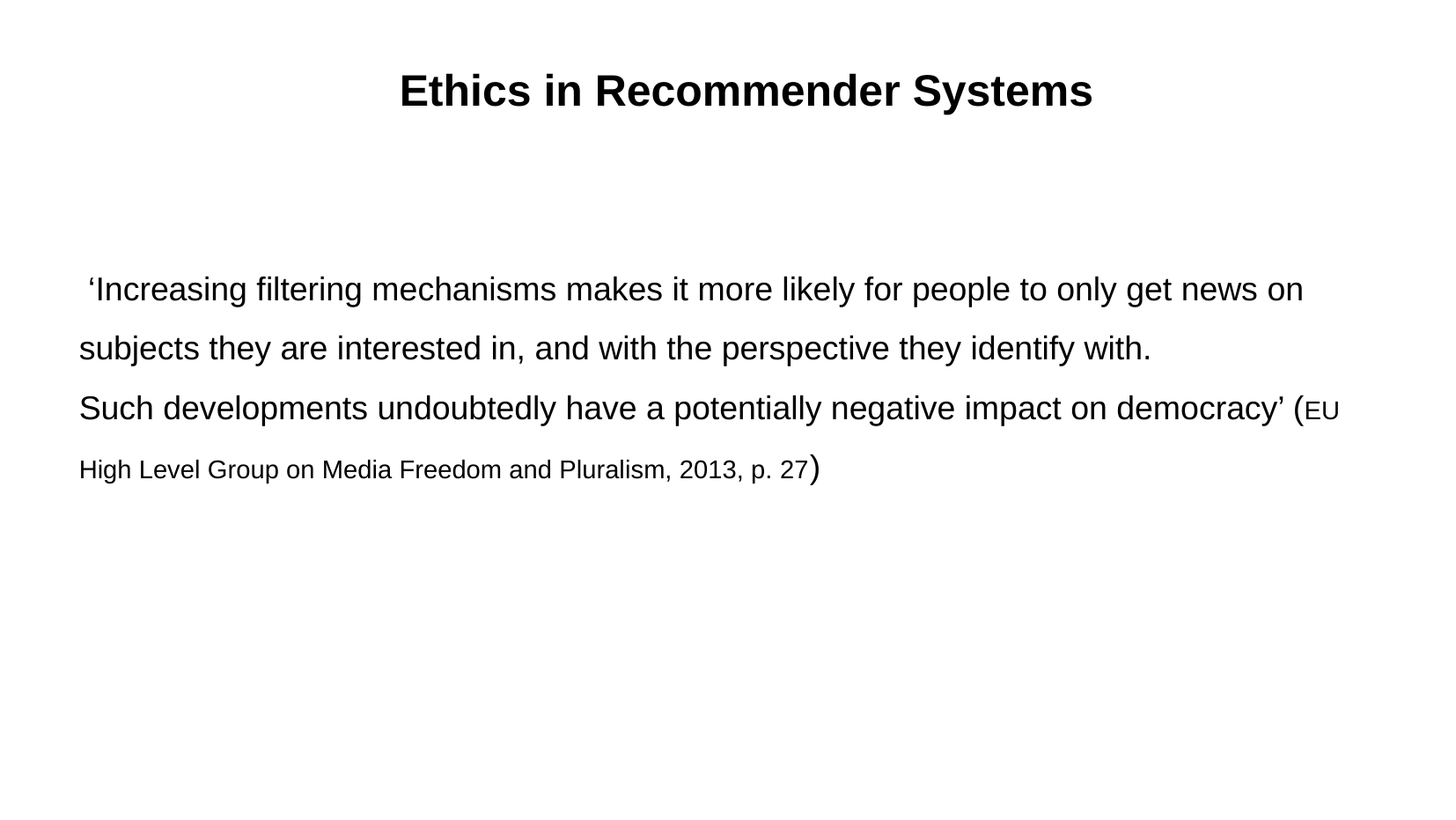

Ethics in Recommender Systems
 ‘Increasing filtering mechanisms makes it more likely for people to only get news on subjects they are interested in, and with the perspective they identify with.
Such developments undoubtedly have a potentially negative impact on democracy’ (EU High Level Group on Media Freedom and Pluralism, 2013, p. 27)